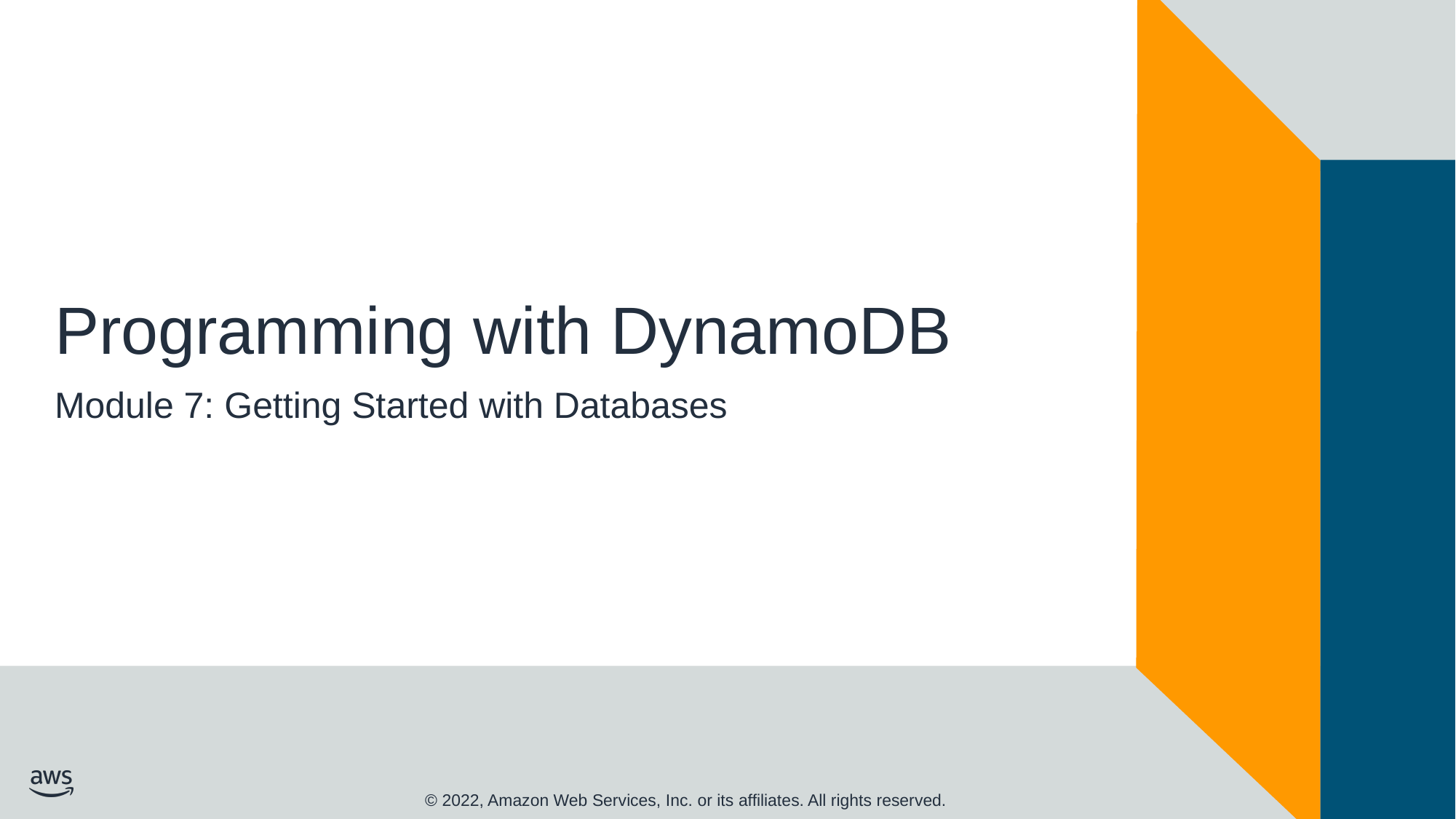

# Programming with DynamoDB
Module 7: Getting Started with Databases